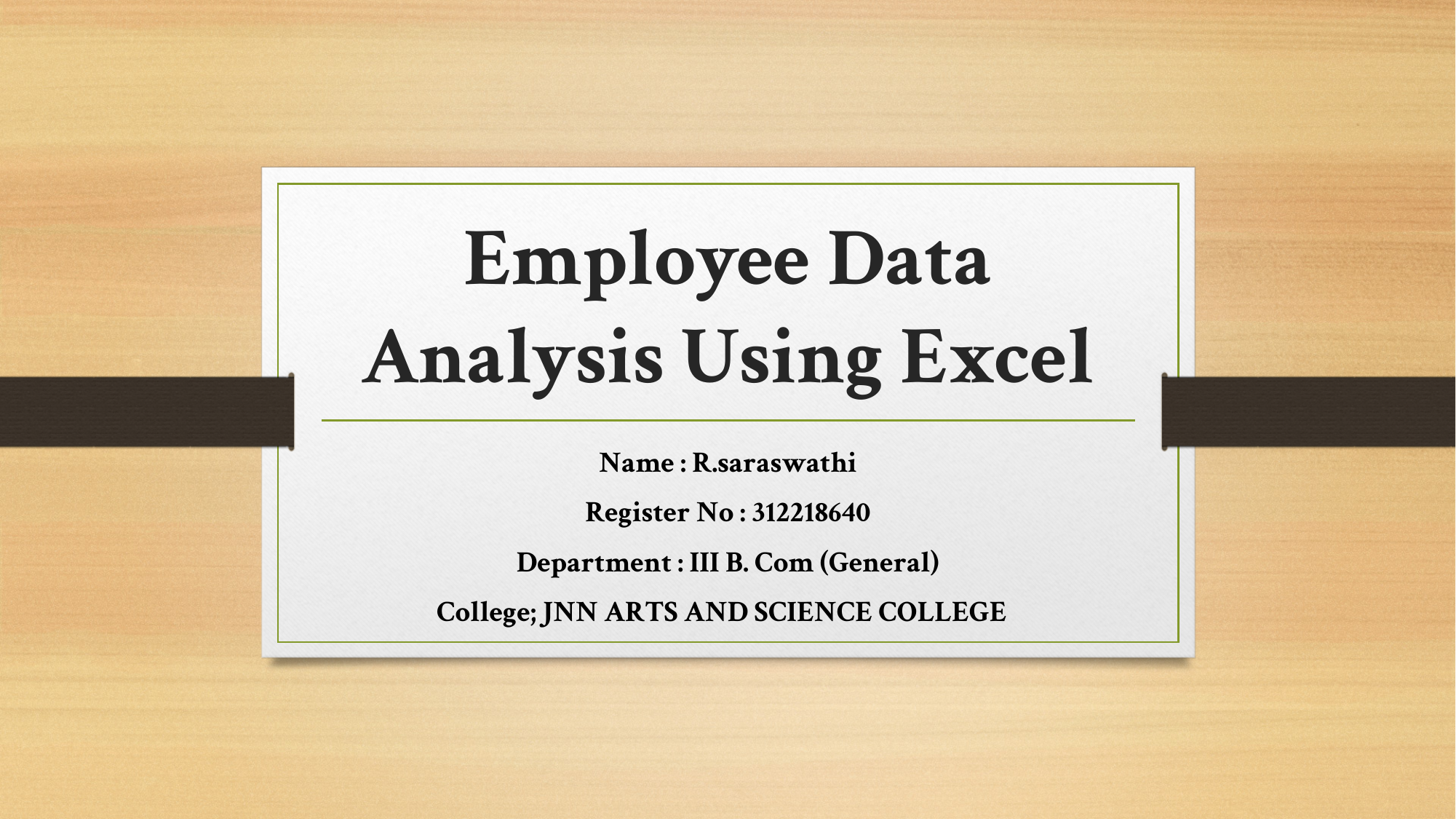

# Employee Data Analysis Using Excel
Name : R.saraswathi
Register No : 312218640
Department : III B. Com (General)
College; JNN ARTS AND SCIENCE COLLEGE